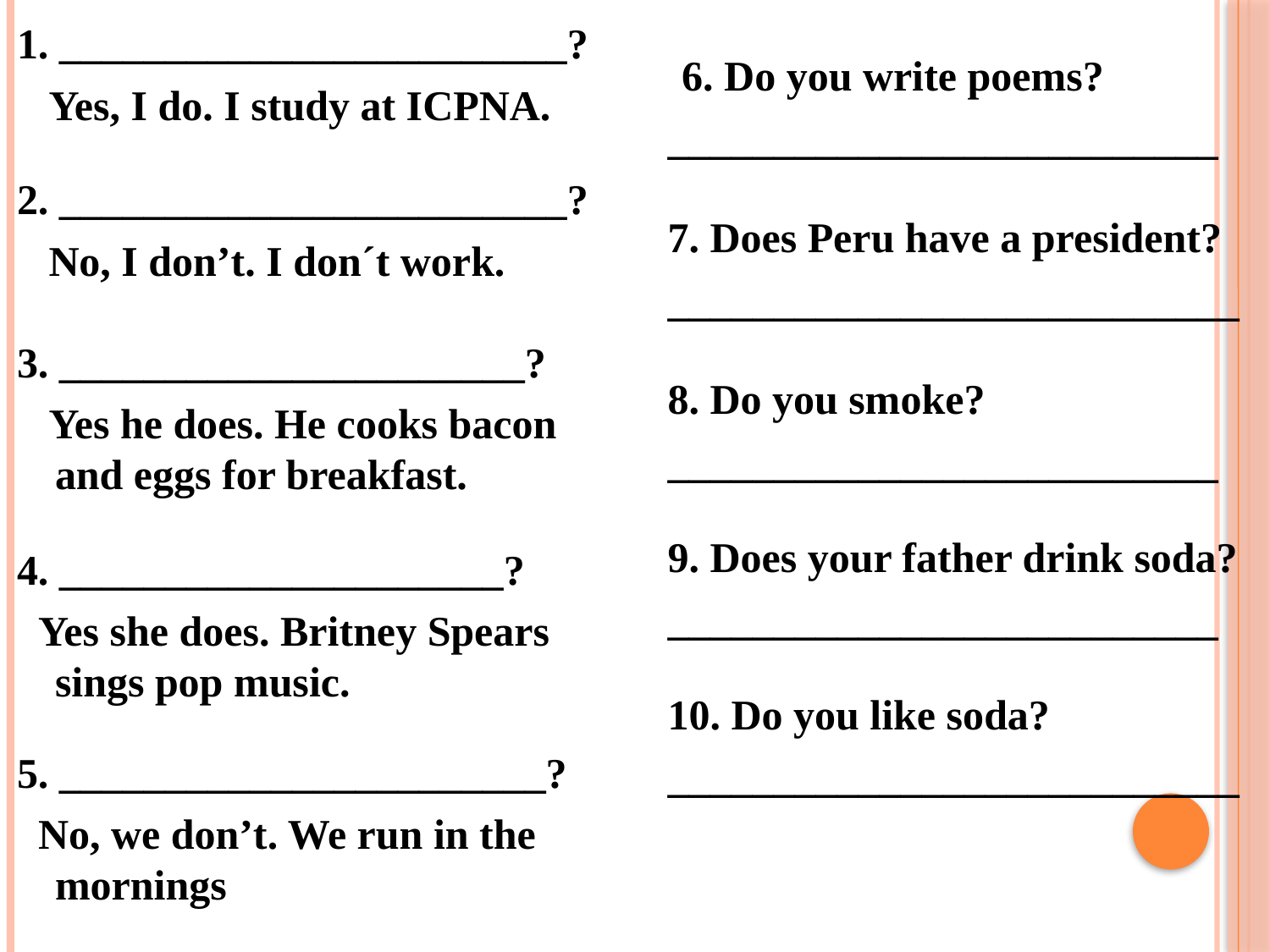

1. ________________________?
   Yes, I do. I study at ICPNA.

2. ________________________?
   No, I don’t. I don´t work.

3. ______________________?
   Yes he does. He cooks bacon and eggs for breakfast.

4. _____________________?
  Yes she does. Britney Spears sings pop music.

5. _______________________?
  No, we don’t. We run in the mornings
 6. Do you write poems?
__________________________

7. Does Peru have a president?
___________________________

8. Do you smoke?
__________________________

9. Does your father drink soda?
__________________________

10. Do you like soda?
___________________________